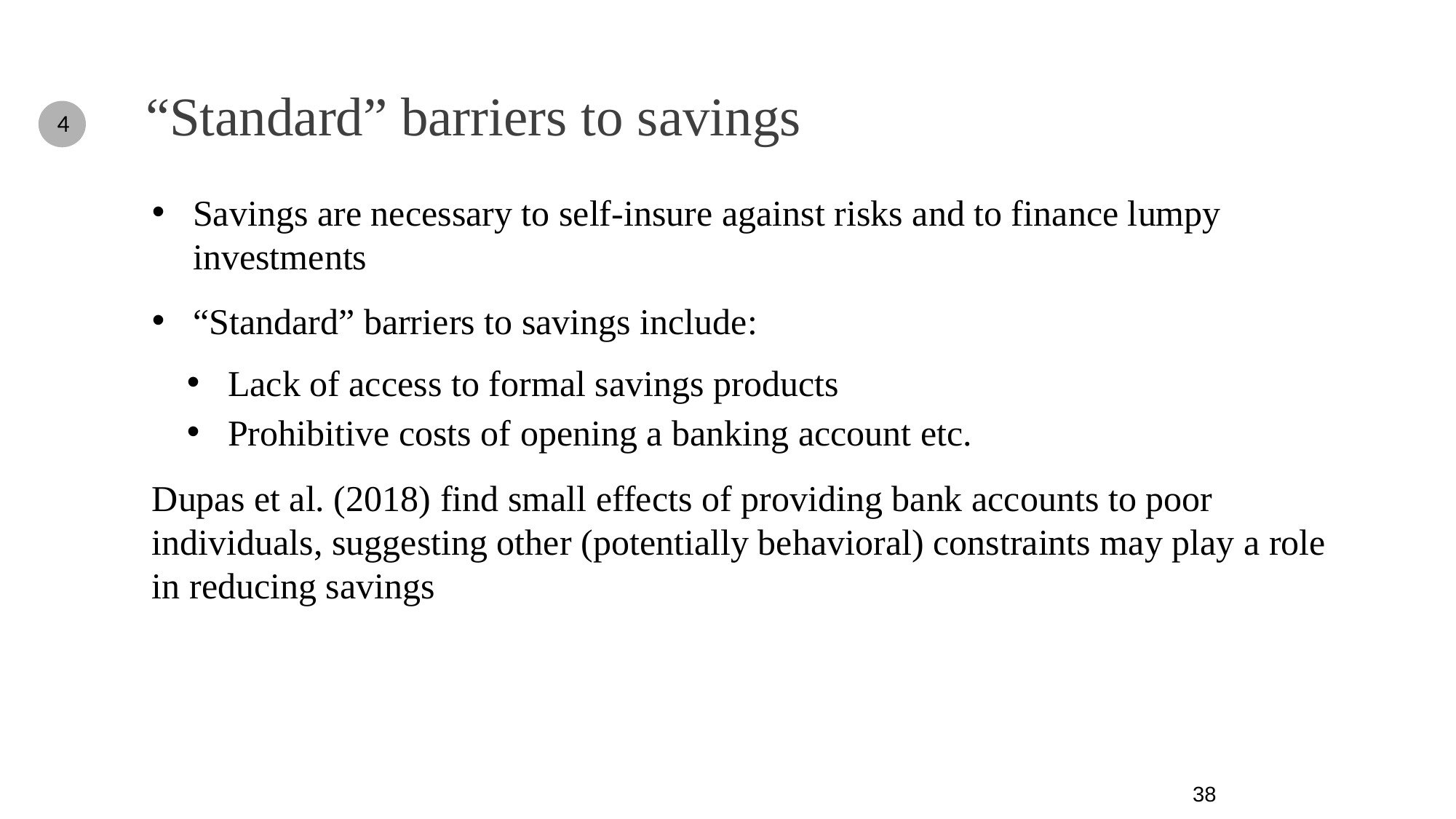

“Standard” barriers to savings

4
Savings are necessary to self-insure against risks and to finance lumpy investments
“Standard” barriers to savings include:
Lack of access to formal savings products
Prohibitive costs of opening a banking account etc.
Dupas et al. (2018) find small effects of providing bank accounts to poor individuals, suggesting other (potentially behavioral) constraints may play a role in reducing savings

38